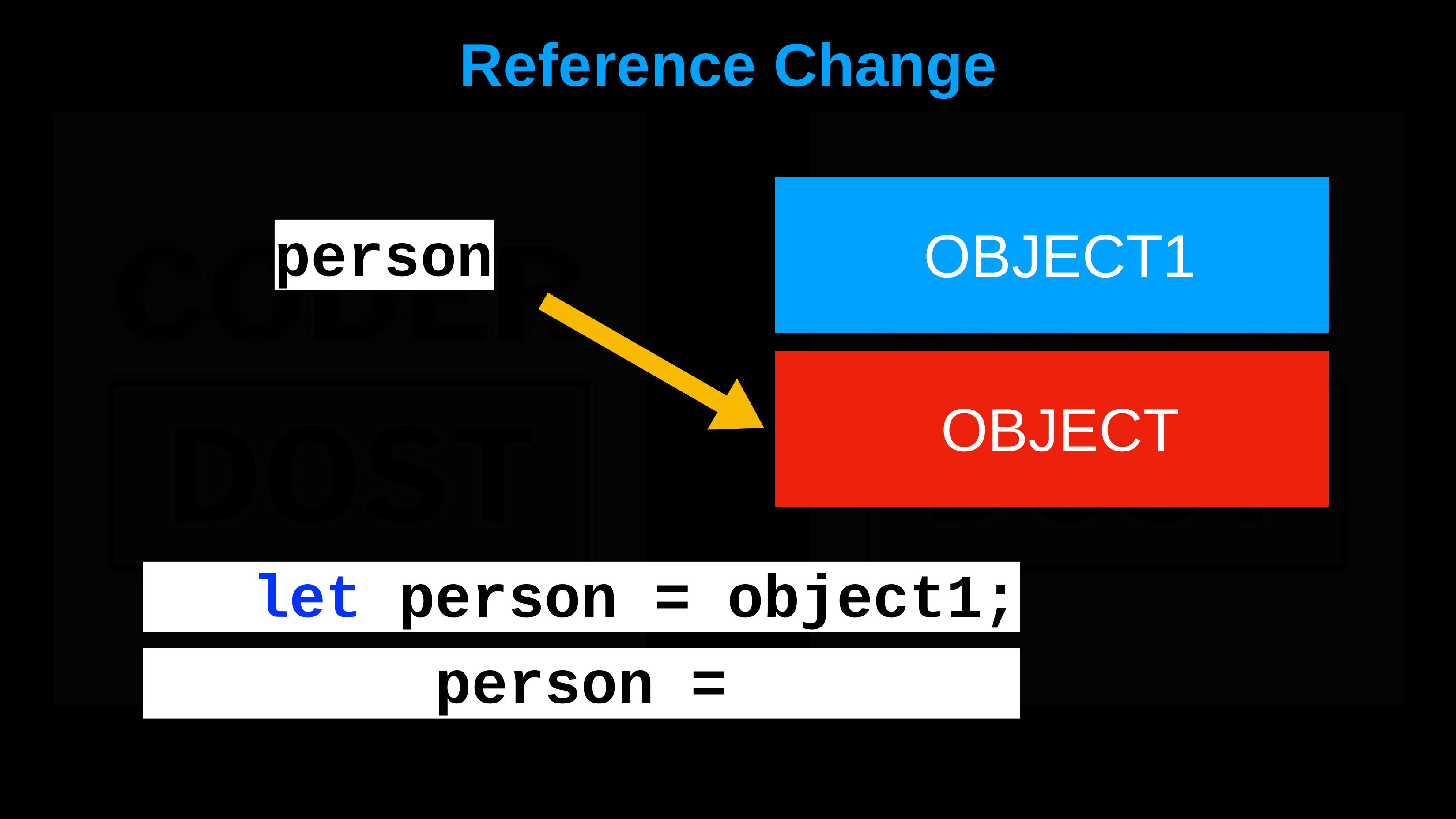

# Reference	Change

person
OBJECT1

OBJECT
let person = object1;  person = object2;